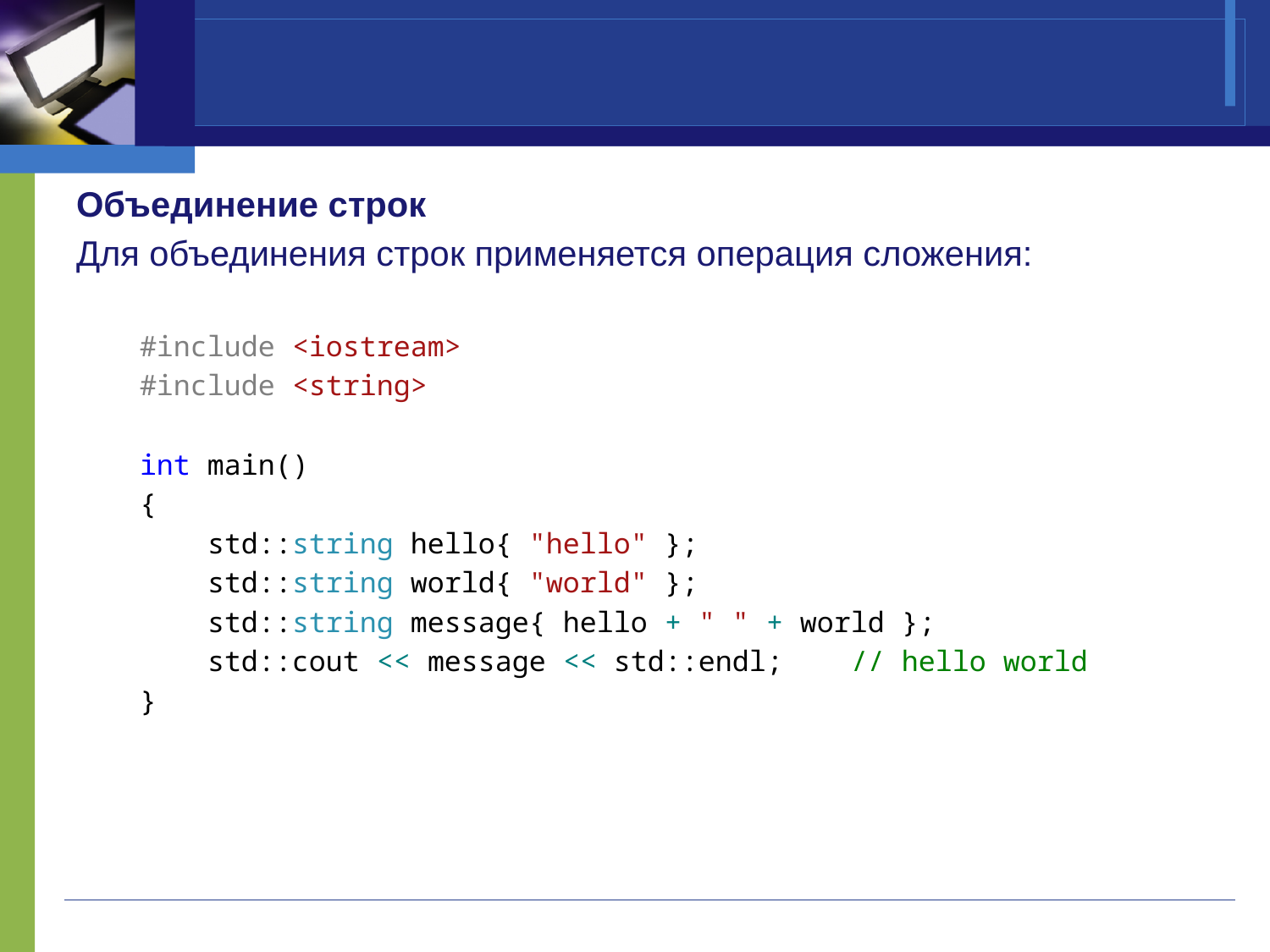

#
Объединение строк
Для объединения строк применяется операция сложения:

#include <iostream>
#include <string>

int main()
{
    std::string hello{ "hello" };
    std::string world{ "world" };
    std::string message{ hello + " " + world };
    std::cout << message << std::endl;    // hello world
}